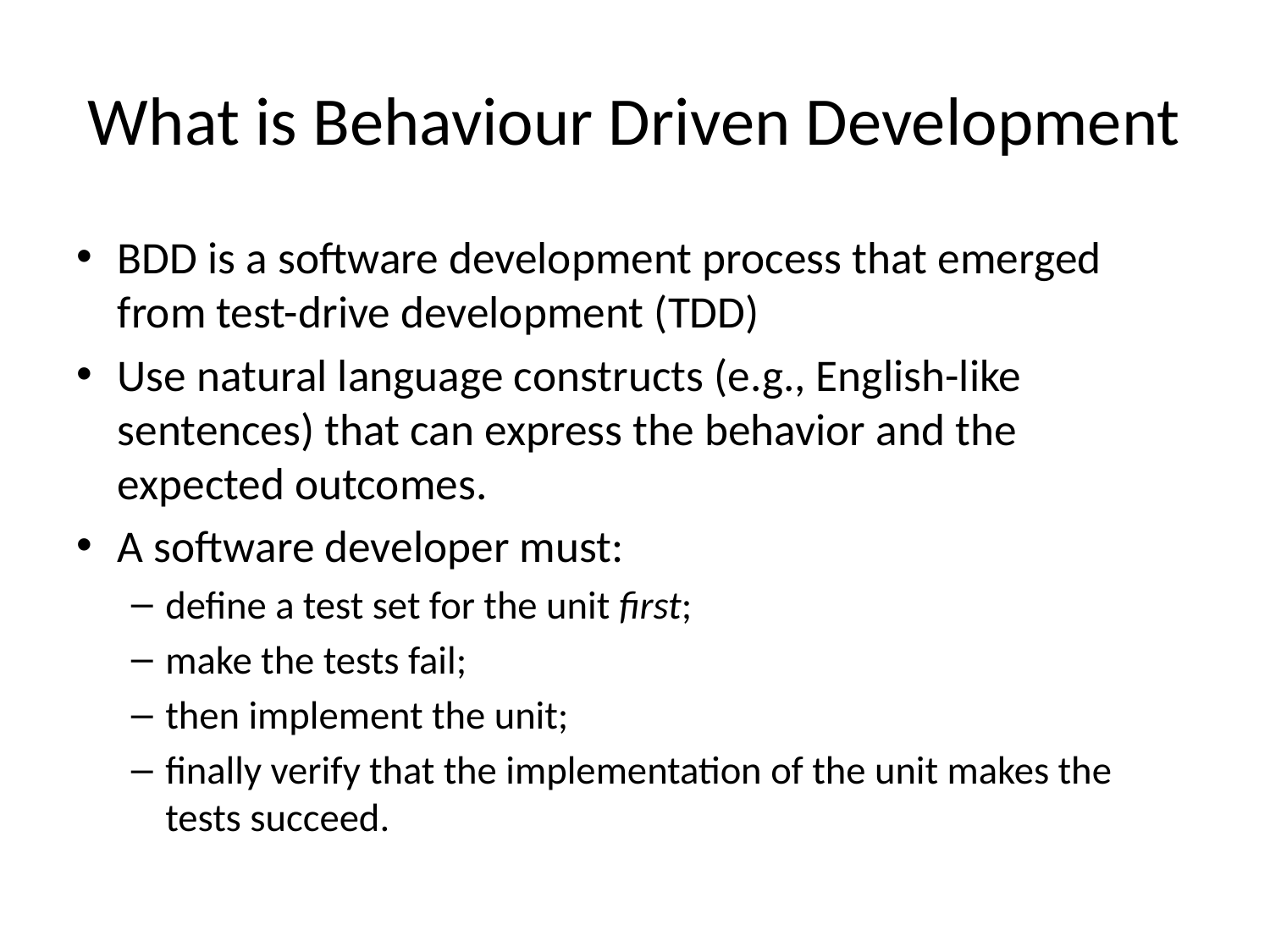

# What is Behaviour Driven Development
BDD is a software development process that emerged from test-drive development (TDD)
Use natural language constructs (e.g., English-like sentences) that can express the behavior and the expected outcomes.
A software developer must:
define a test set for the unit first;
make the tests fail;
then implement the unit;
finally verify that the implementation of the unit makes the tests succeed.